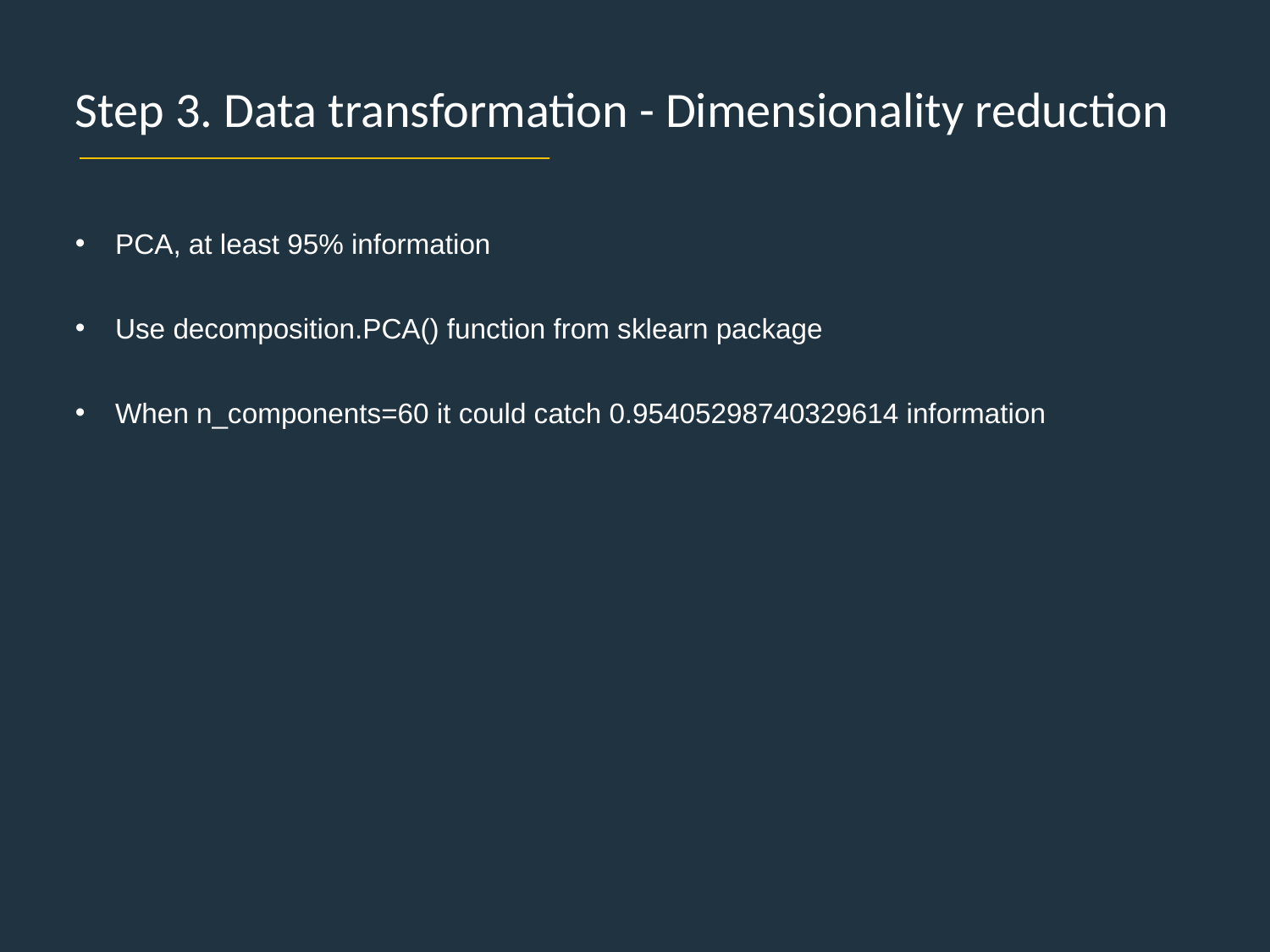

Step 3. Data transformation - Dimensionality reduction
PCA, at least 95% information

Use decomposition.PCA() function from sklearn package

When n_components=60 it could catch 0.95405298740329614 information